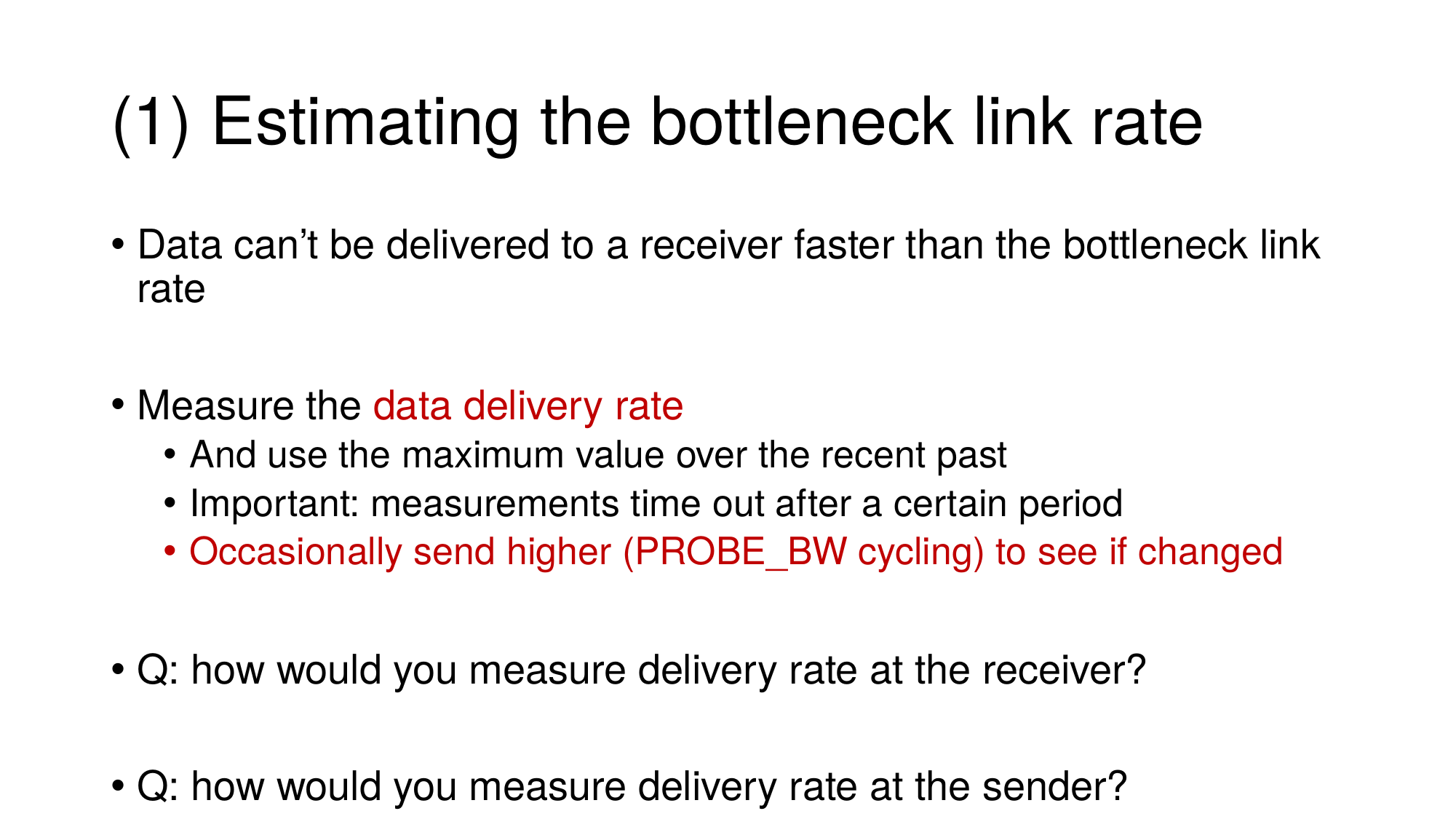

# (1) Estimating the bottleneck link rate
Data can’t be delivered to a receiver faster than the bottleneck link rate

Measure the data delivery rate
And use the maximum value over the recent past
Important: measurements time out after a certain period
Occasionally send higher (PROBE_BW cycling) to see if changed

Q: how would you measure delivery rate at the receiver?

Q: how would you measure delivery rate at the sender?